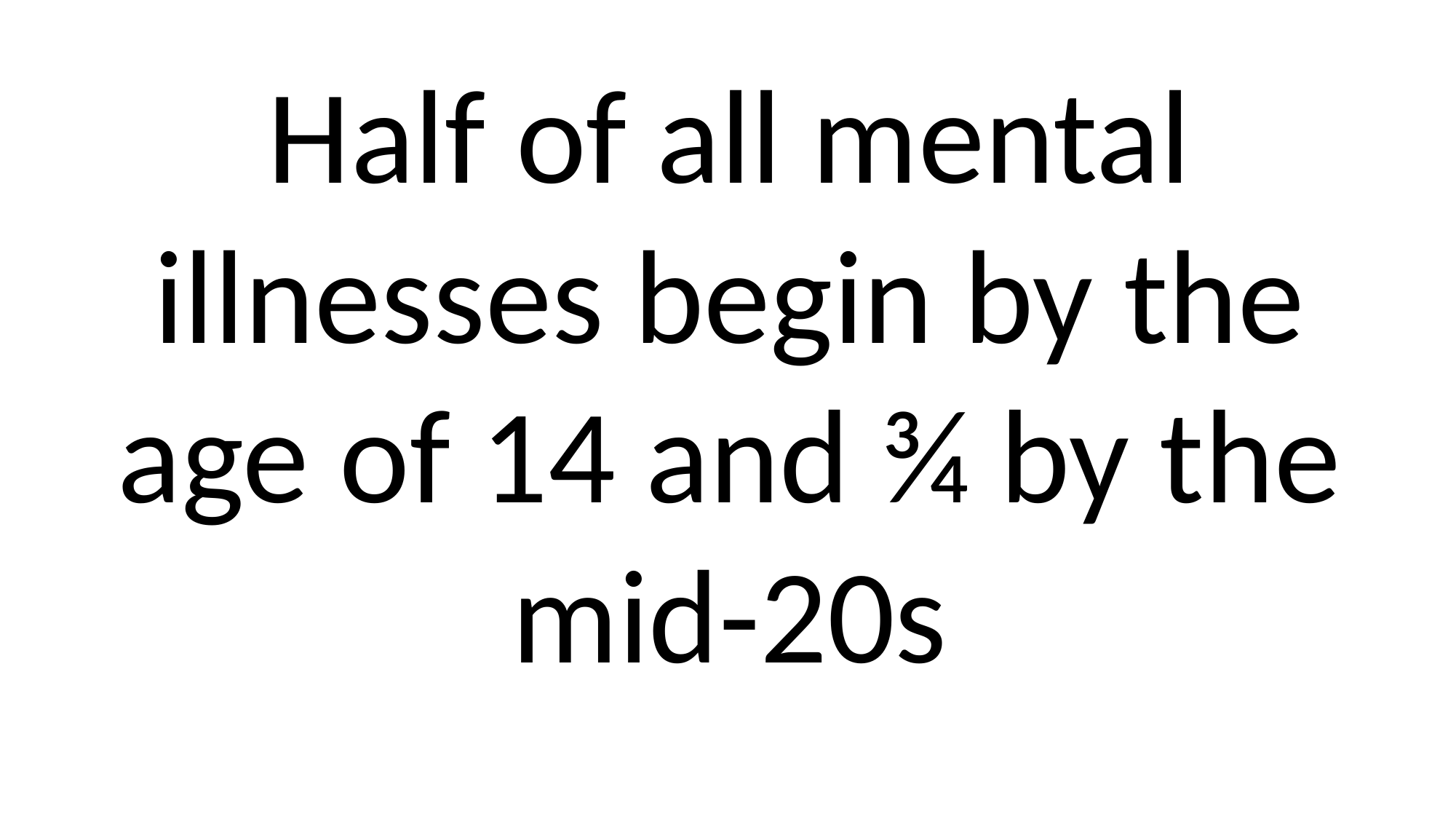

Half of all mental illnesses begin by the age of 14 and ¾ by the mid-20s